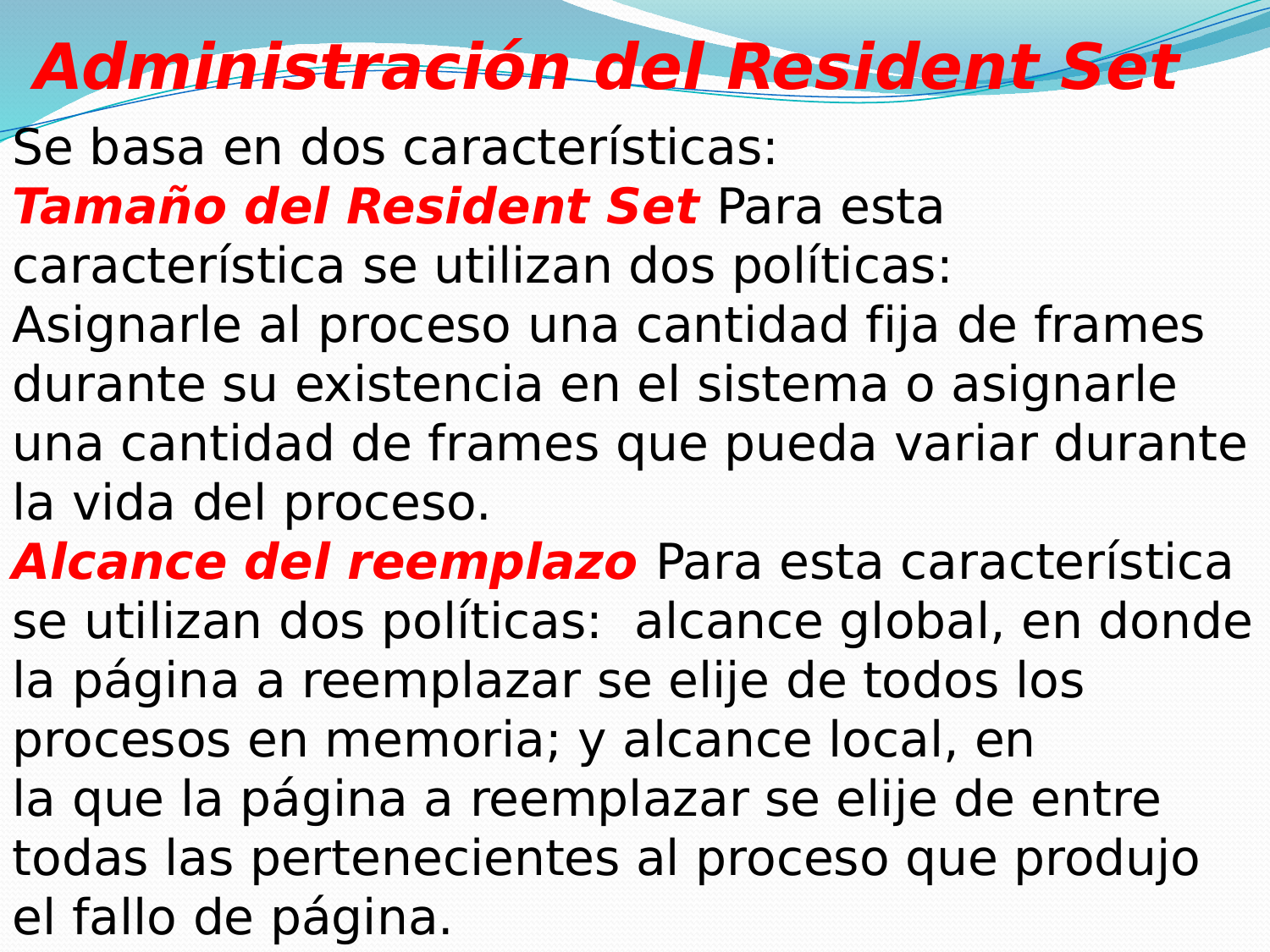

Administración del Resident Set
Se basa en dos características:
Tamaño del Resident Set Para esta característica se utilizan dos políticas:
Asignarle al proceso una cantidad fija de frames durante su existencia en el sistema o asignarle una cantidad de frames que pueda variar durante la vida del proceso.
Alcance del reemplazo Para esta característica se utilizan dos políticas:  alcance global, en donde la página a reemplazar se elije de todos los procesos en memoria; y alcance local, en
la que la página a reemplazar se elije de entre todas las pertenecientes al proceso que produjo el fallo de página.